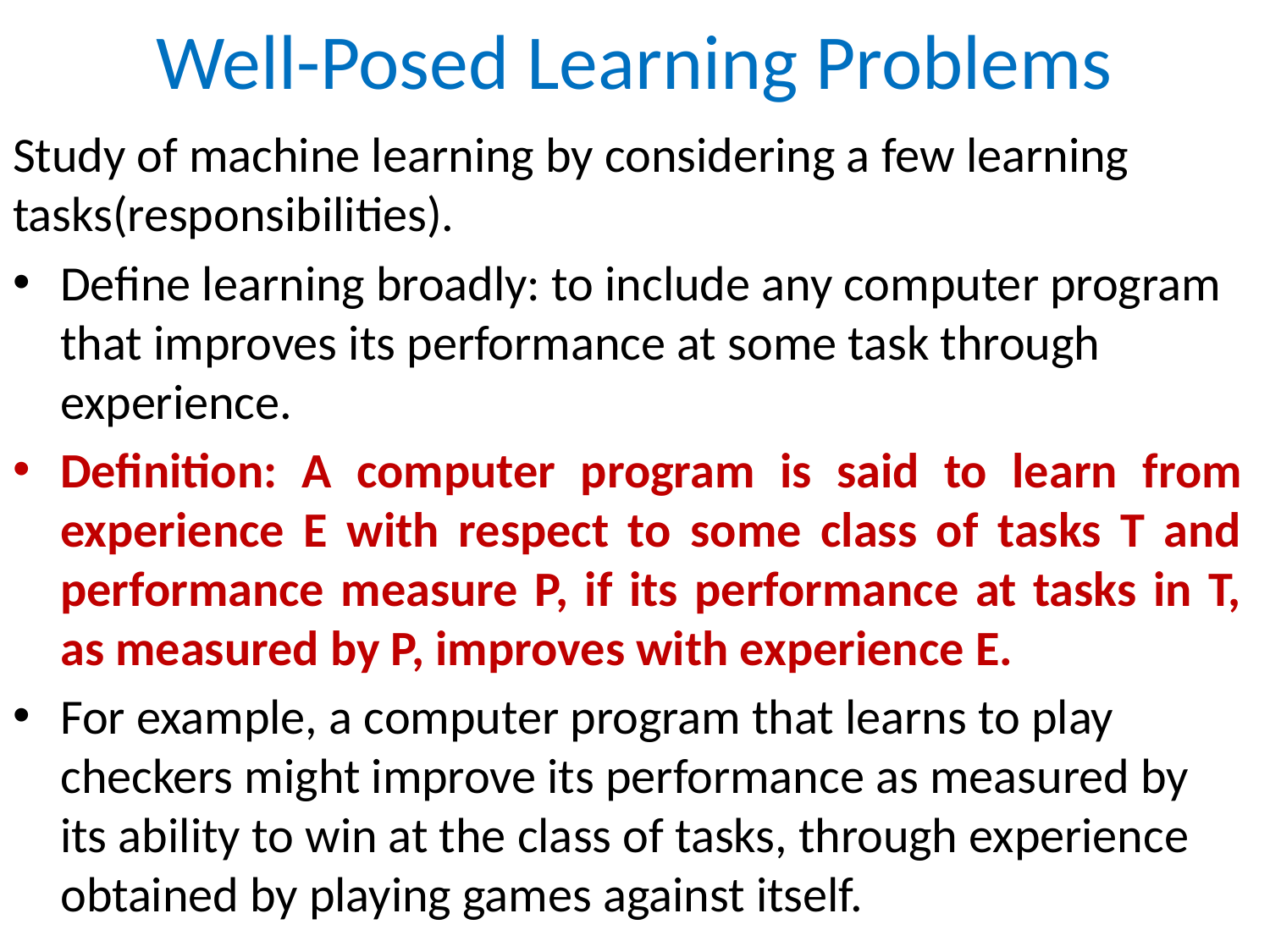

# Well-Posed Learning Problems

Study of machine learning by considering a few learning tasks(responsibilities).
Define learning broadly: to include any computer program that improves its performance at some task through experience.
Definition: A computer program is said to learn from experience E with respect to some class of tasks T and performance measure P, if its performance at tasks in T, as measured by P, improves with experience E.
For example, a computer program that learns to play checkers might improve its performance as measured by its ability to win at the class of tasks, through experience obtained by playing games against itself.